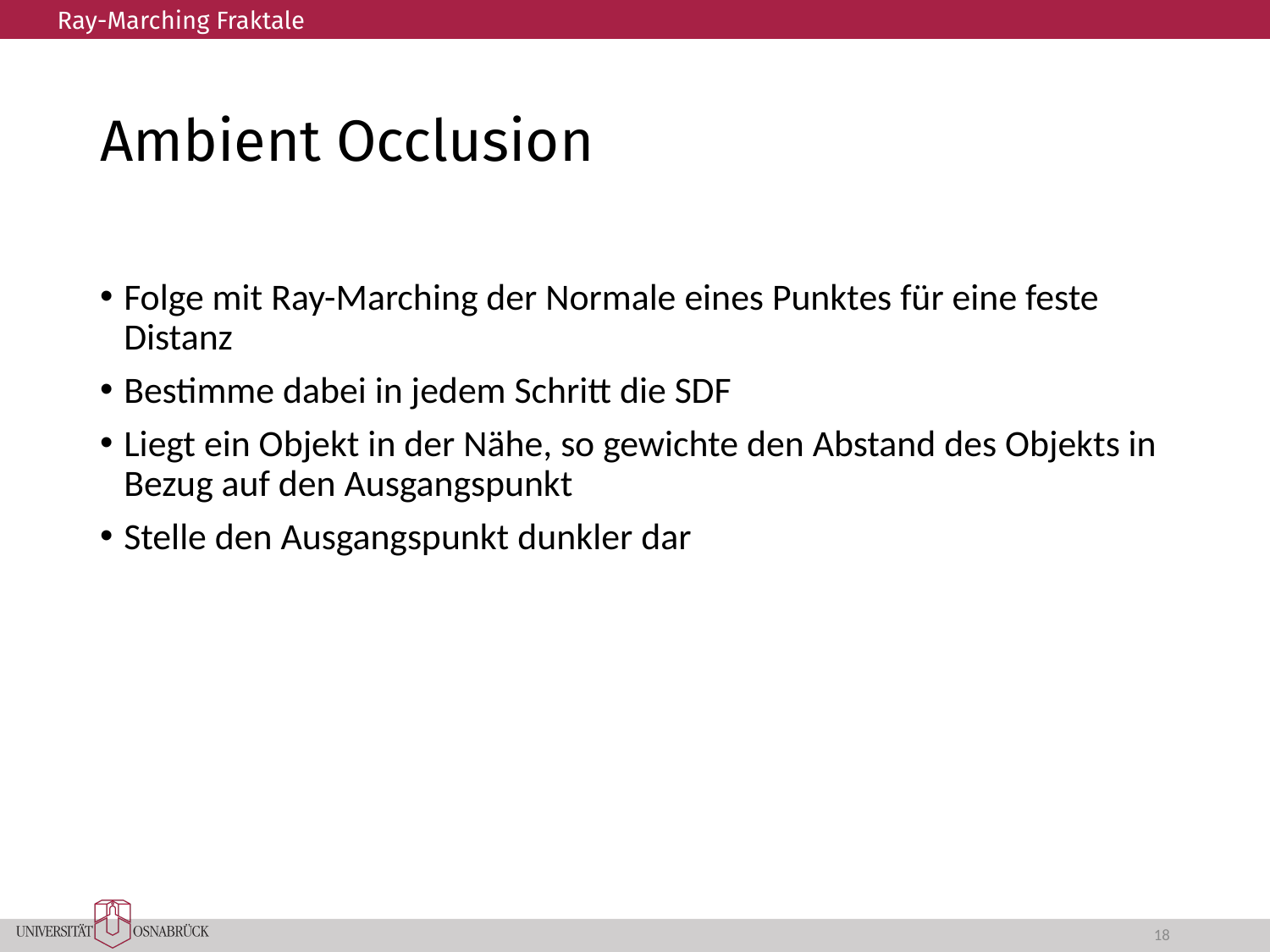

Ray-Marching Fraktale
# Ambient Occlusion
Folge mit Ray-Marching der Normale eines Punktes für eine feste Distanz
Bestimme dabei in jedem Schritt die SDF
Liegt ein Objekt in der Nähe, so gewichte den Abstand des Objekts in Bezug auf den Ausgangspunkt
Stelle den Ausgangspunkt dunkler dar
18